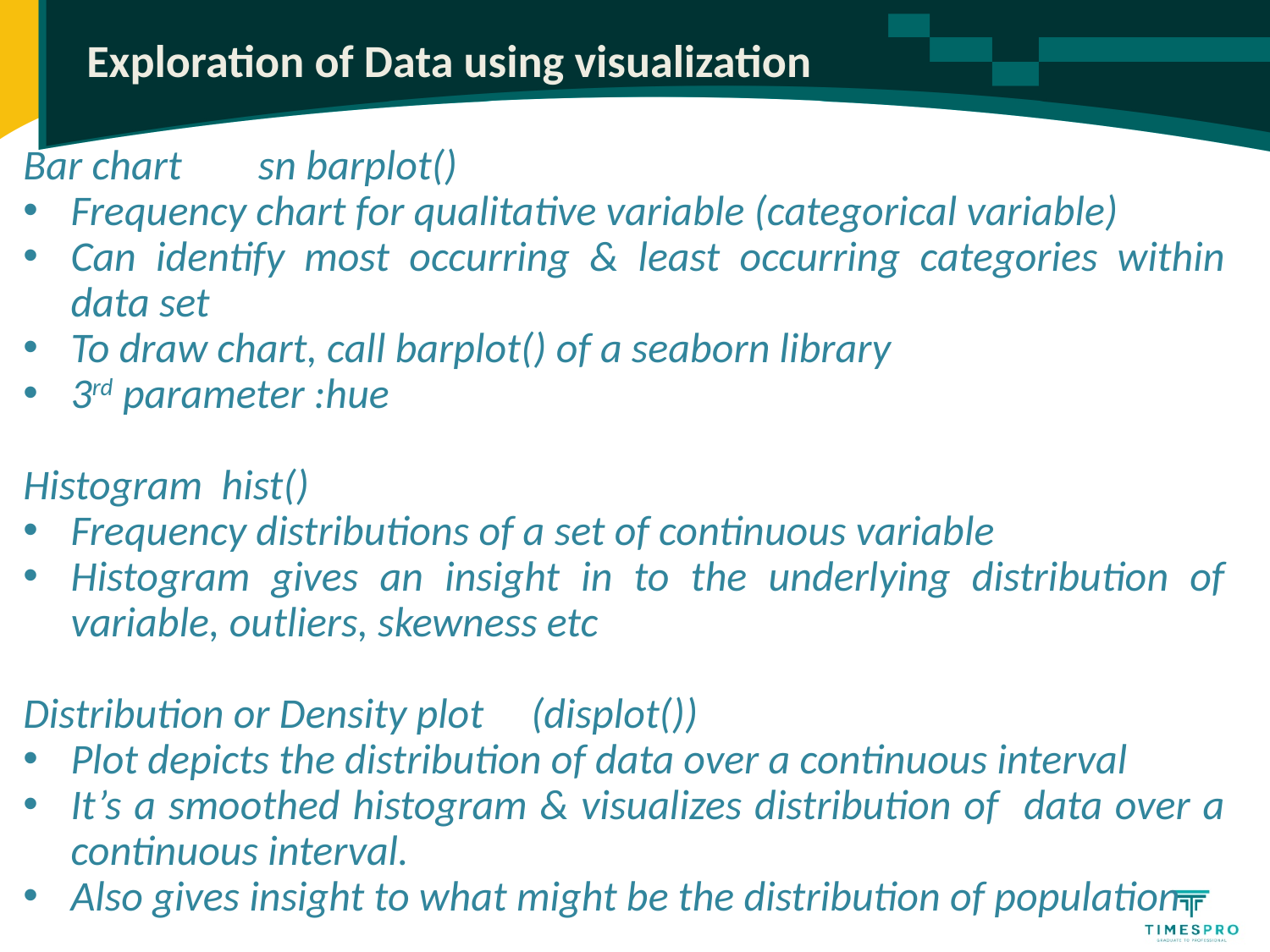

# Exploration of Data using visualization

Bar chart        sn barplot()
Frequency chart for qualitative variable (categorical variable)
Can identify most occurring & least occurring categories within data set
To draw chart, call barplot() of a seaborn library
3rd parameter :hue

Histogram  hist()
Frequency distributions of a set of continuous variable
Histogram gives an insight in to the underlying distribution of variable, outliers, skewness etc

Distribution or Density plot	(displot())
Plot depicts the distribution of data over a continuous interval
It’s a smoothed histogram & visualizes distribution of  data over a continuous interval.
Also gives insight to what might be the distribution of population